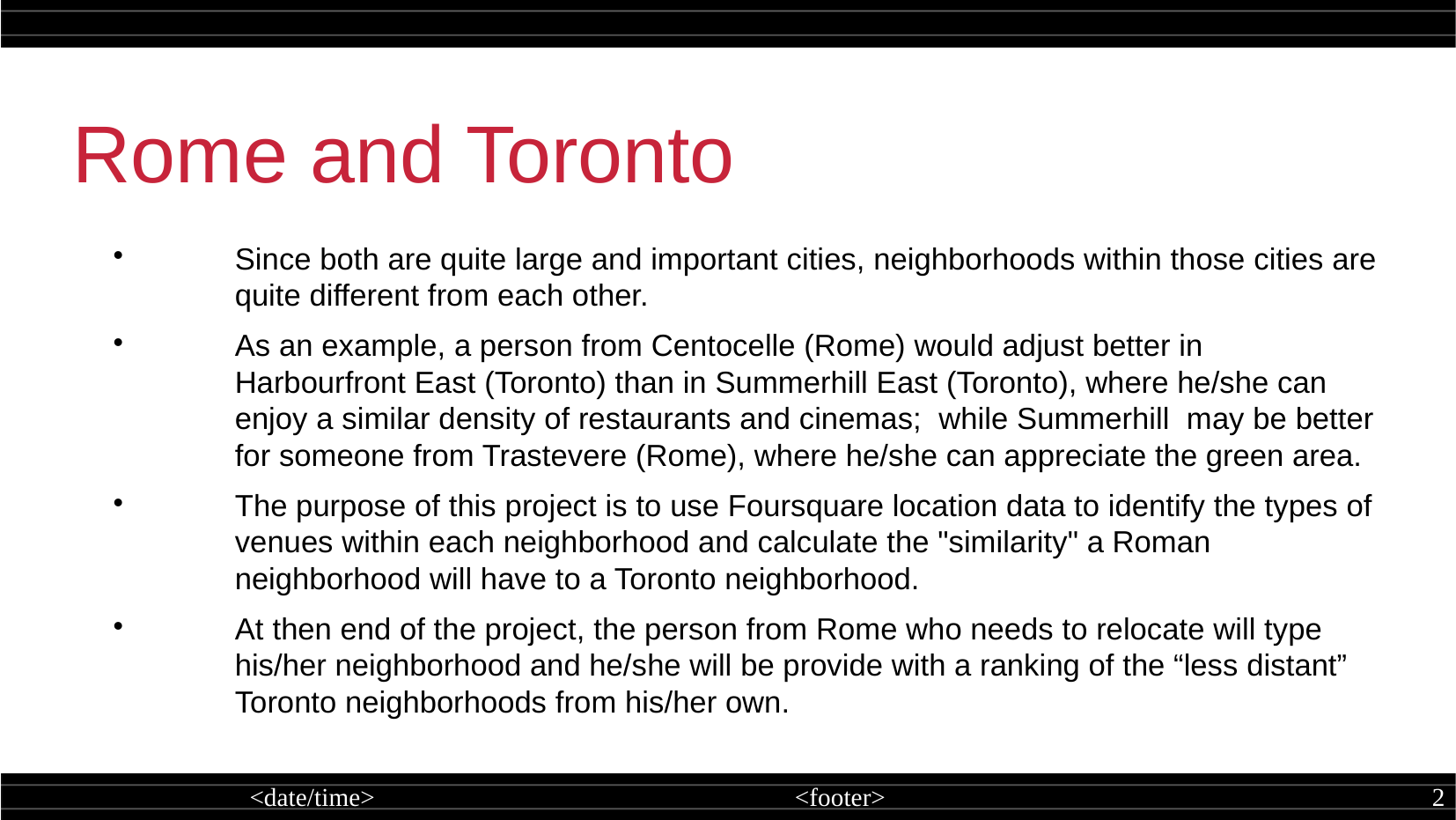

Rome and Toronto
Since both are quite large and important cities, neighborhoods within those cities are quite different from each other.
As an example, a person from Centocelle (Rome) would adjust better in Harbourfront East (Toronto) than in Summerhill East (Toronto), where he/she can enjoy a similar density of restaurants and cinemas;  while Summerhill  may be better for someone from Trastevere (Rome), where he/she can appreciate the green area.
The purpose of this project is to use Foursquare location data to identify the types of venues within each neighborhood and calculate the "similarity" a Roman neighborhood will have to a Toronto neighborhood.
At then end of the project, the person from Rome who needs to relocate will type his/her neighborhood and he/she will be provide with a ranking of the “less distant” Toronto neighborhoods from his/her own.